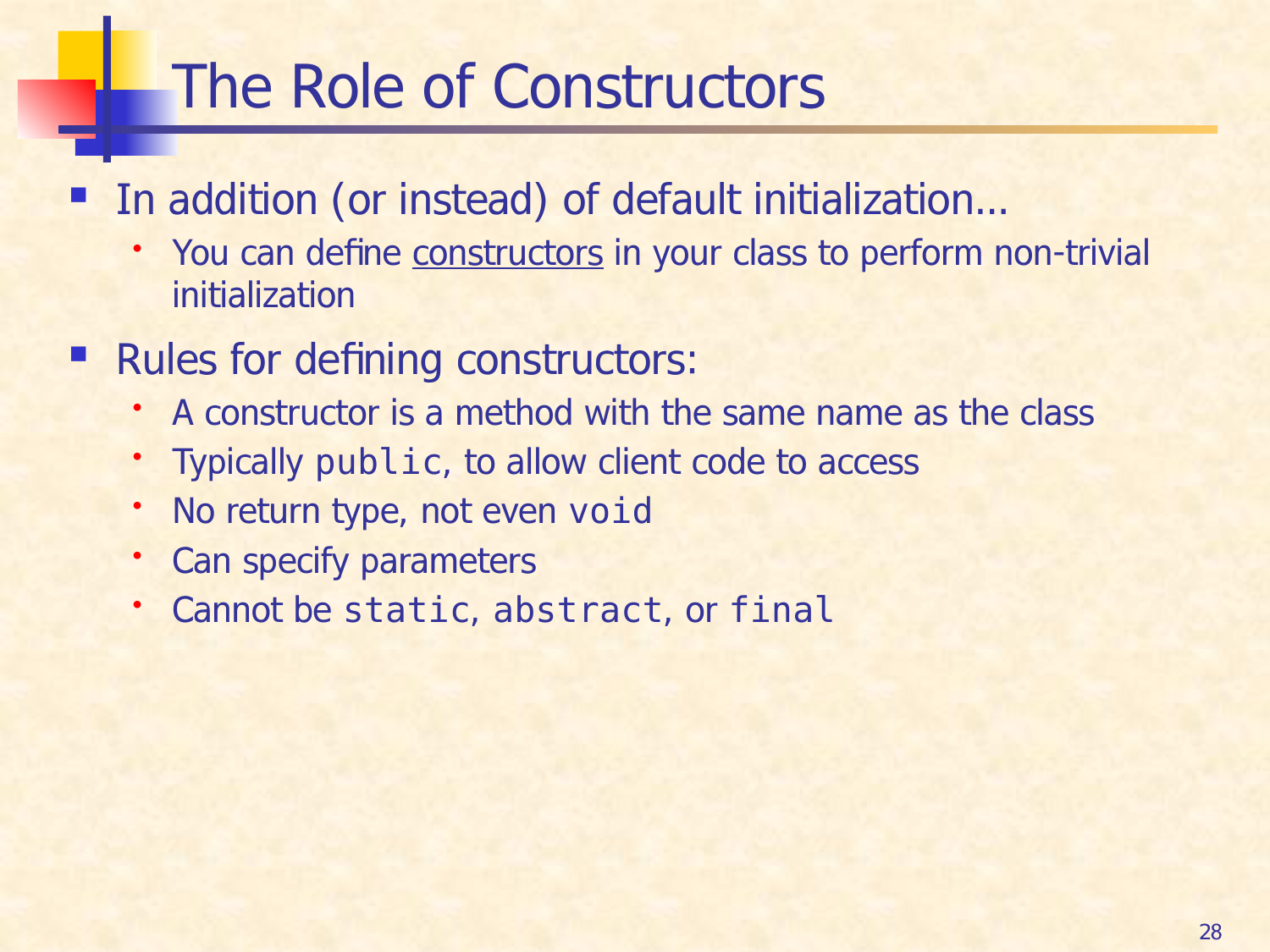

# The Role of Constructors
In addition (or instead) of default initialization…
You can define constructors in your class to perform non-trivial initialization
Rules for defining constructors:
A constructor is a method with the same name as the class
Typically public, to allow client code to access
No return type, not even void
Can specify parameters
Cannot be static, abstract, or final
28